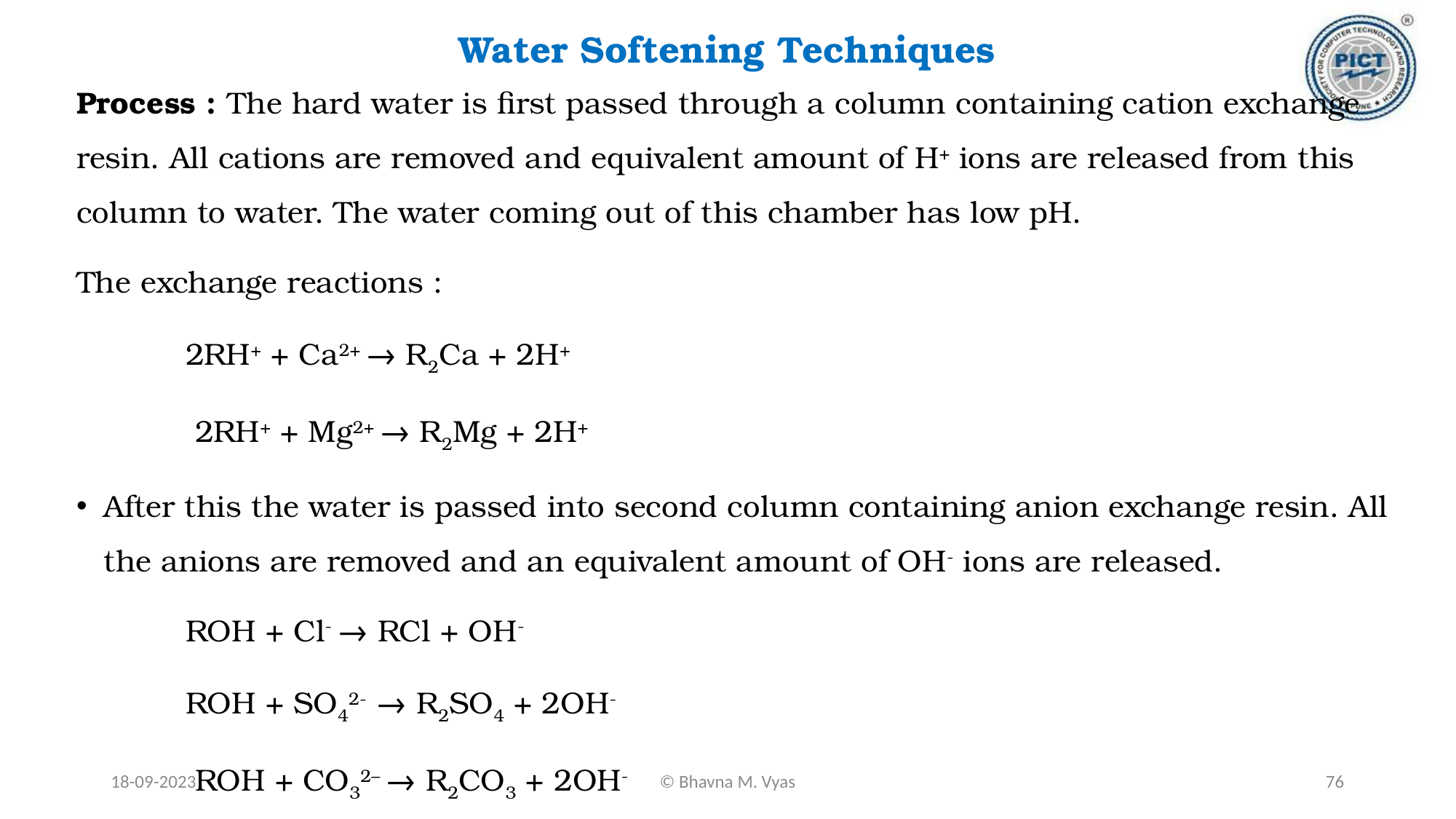

# Water Softening Techniques
Process : The hard water is first passed through a column containing cation exchange resin. All cations are removed and equivalent amount of H+ ions are released from this column to water. The water coming out of this chamber has low pH.
The exchange reactions :
	2RH+ + Ca2+ → R2Ca + 2H+
	 2RH+ + Mg2+ → R2Mg + 2H+
After this the water is passed into second column containing anion exchange resin. All the anions are removed and an equivalent amount of OH- ions are released.
	ROH + Cl- → RCl + OH-
	ROH + SO42- → R2SO4 + 2OH-
	 ROH + CO32– → R2CO3 + 2OH-

18-09-2023
© Bhavna M. Vyas
76